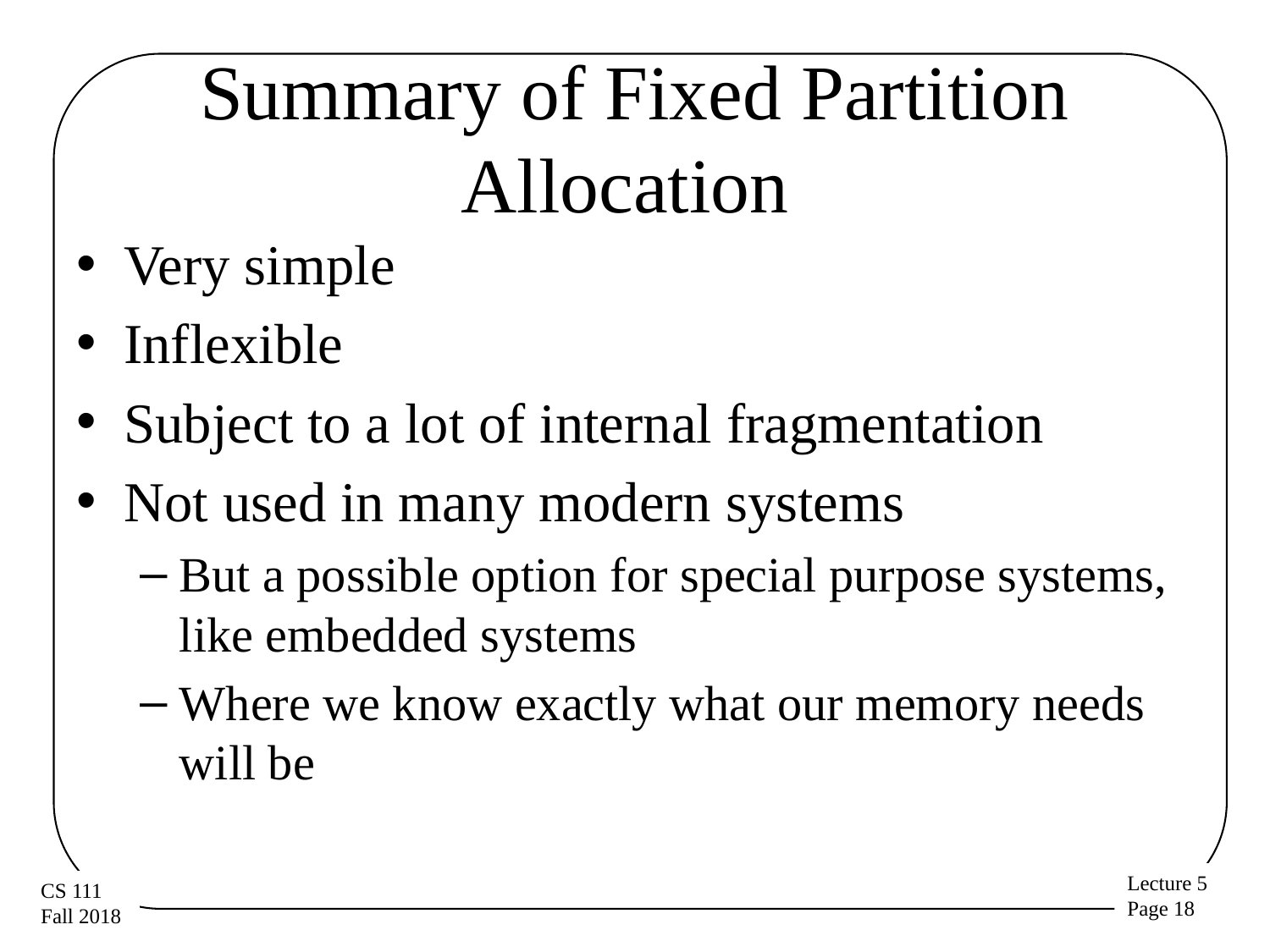

# Summary of Fixed Partition Allocation
Very simple
Inflexible
Subject to a lot of internal fragmentation
Not used in many modern systems
But a possible option for special purpose systems, like embedded systems
Where we know exactly what our memory needs will be